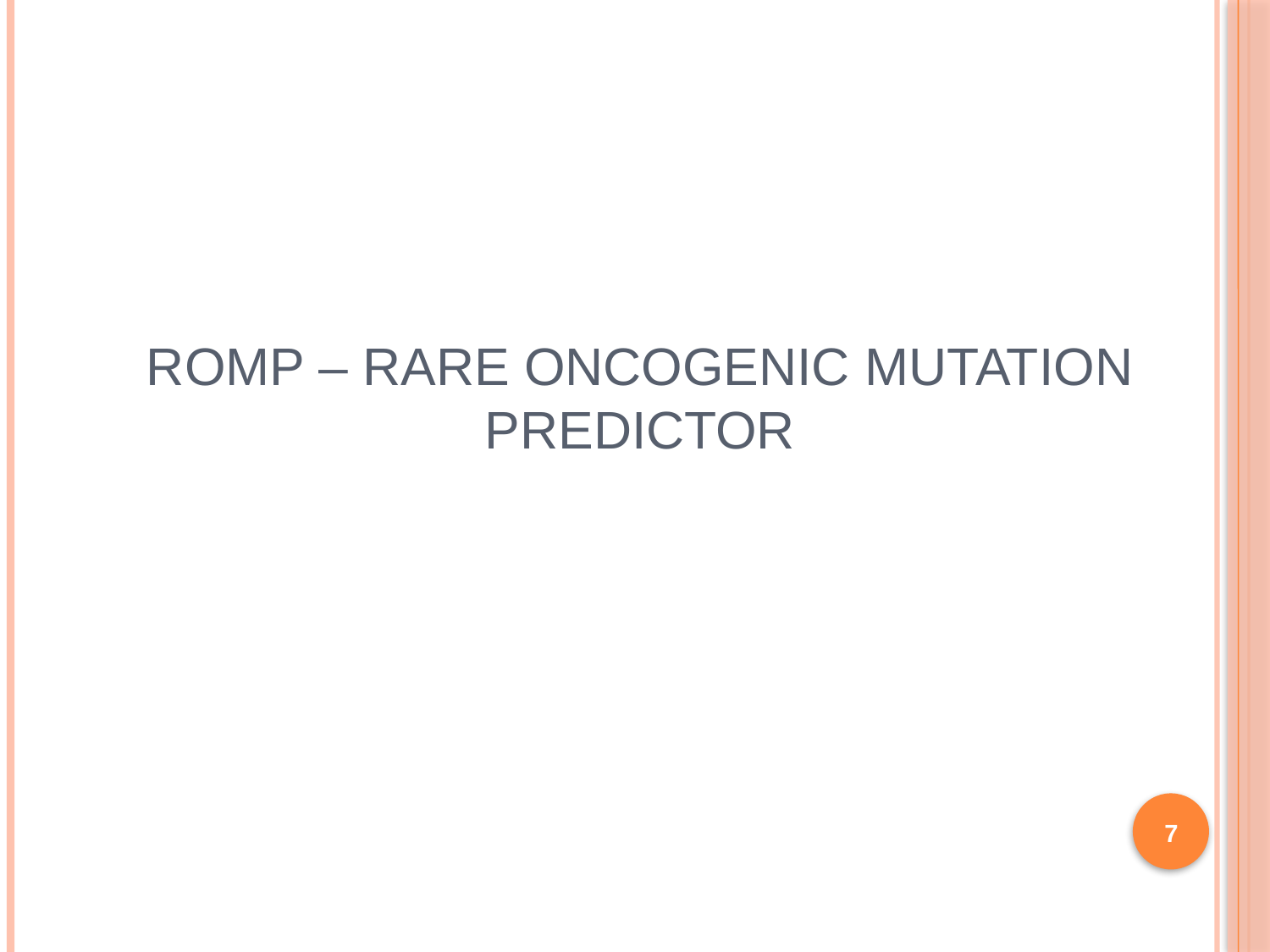

# ROMP – Rare Oncogenic Mutation Predictor
7